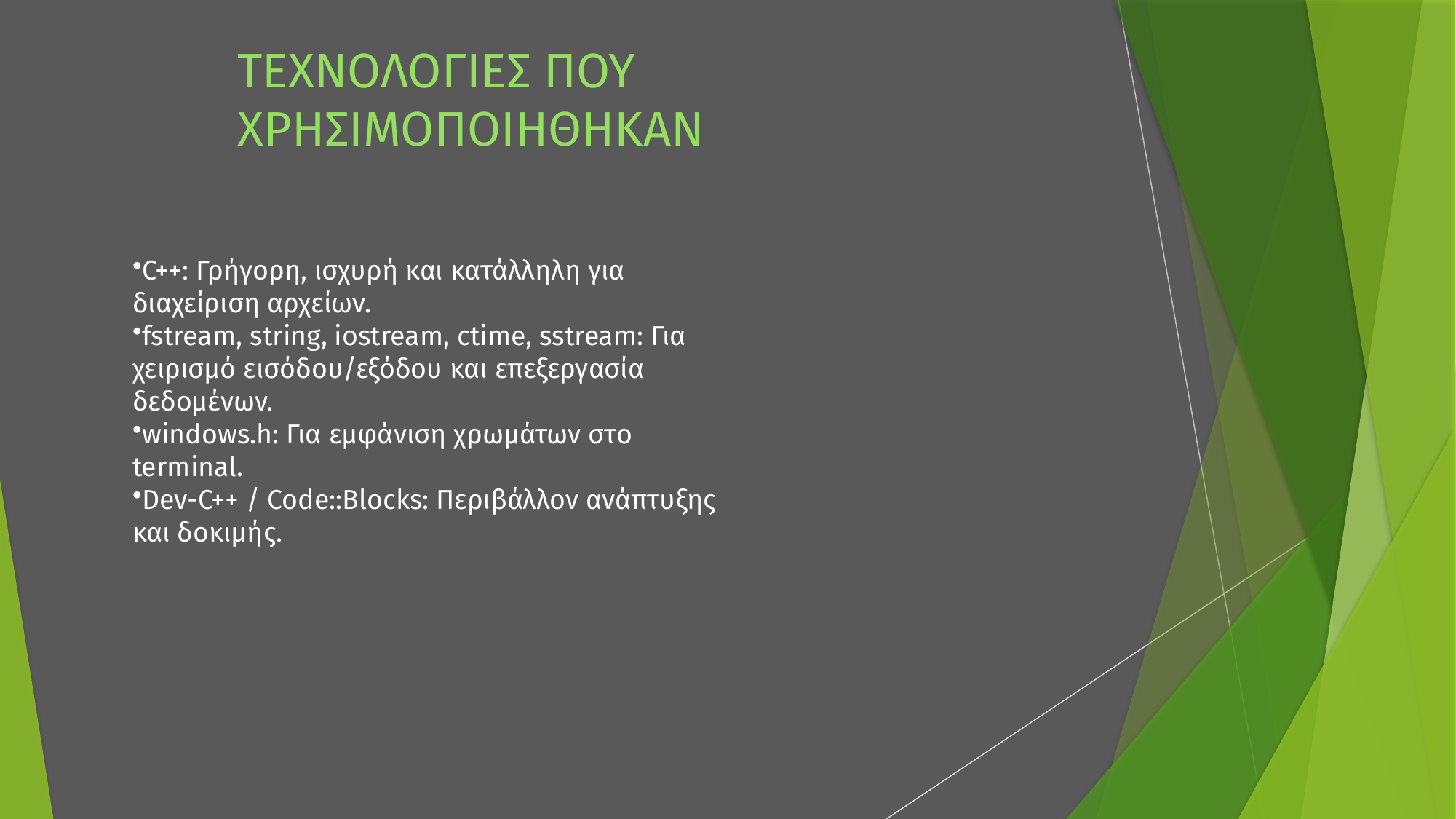

ΤΕΧΝΟΛΟΓΙΕΣ ΠΟΥ ΧΡΗΣΙΜΟΠΟΙΗΘΗΚΑΝ
C++: Γρήγορη, ισχυρή και κατάλληλη για διαχείριση αρχείων.
fstream, string, iostream, ctime, sstream: Για χειρισμό εισόδου/εξόδου και επεξεργασία δεδομένων.
windows.h: Για εμφάνιση χρωμάτων στο terminal.
Dev-C++ / Code::Blocks: Περιβάλλον ανάπτυξης και δοκιμής.